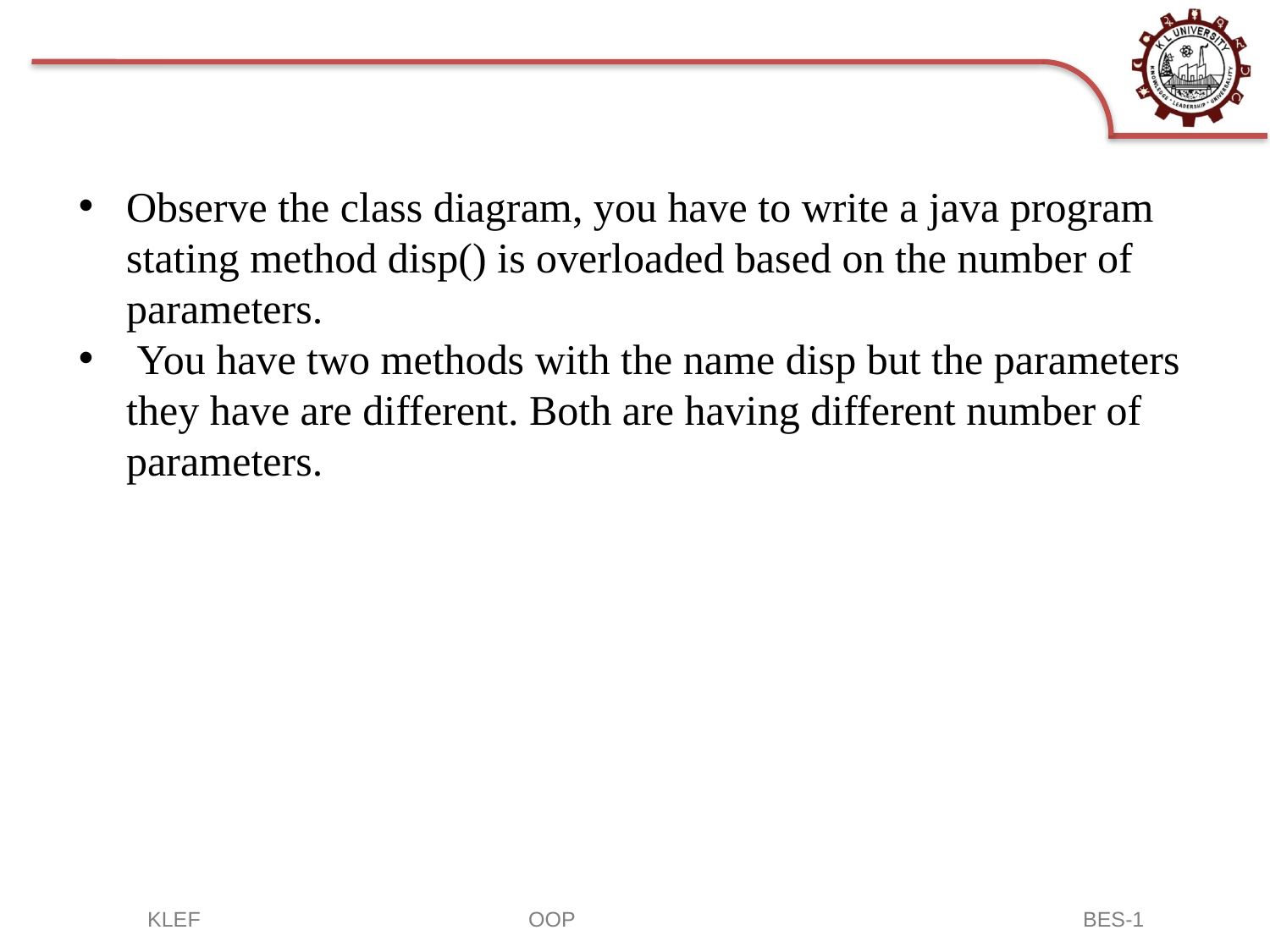

Observe the class diagram, you have to write a java program stating method disp() is overloaded based on the number of parameters.
 You have two methods with the name disp but the parameters they have are different. Both are having different number of parameters.
KLEF                                                 	OOP                                                                                      BES-1